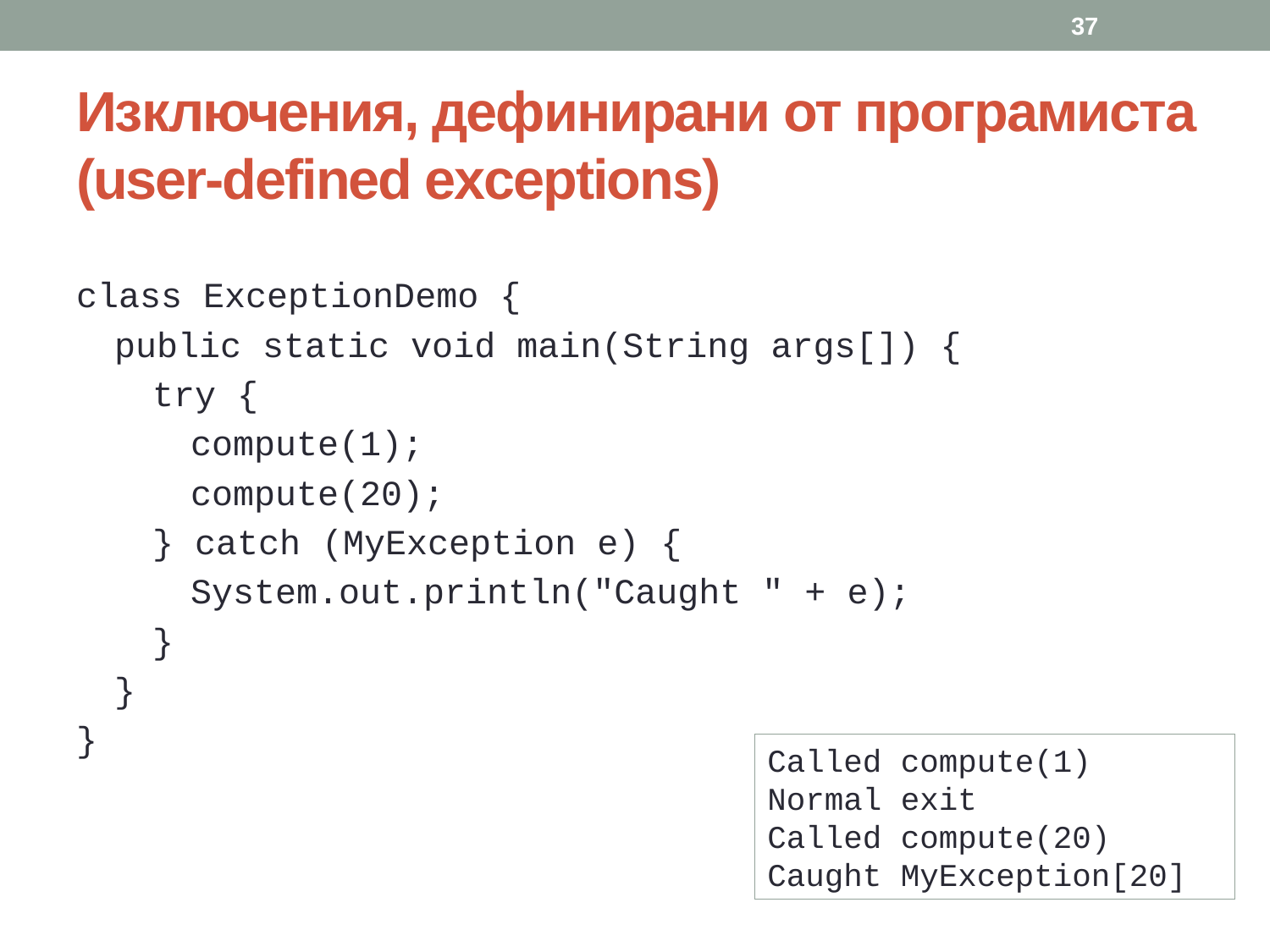

37
# Изключения, дефинирани от програмиста (user-defined exceptions)
class ExceptionDemo {
public static void main(String args[]) {
try {
compute(1);
compute(20);
} catch (MyException e) {
System.out.println("Caught " + e);
}
}
}
Called compute(1)
Normal exit
Called compute(20)
Caught MyException[20]